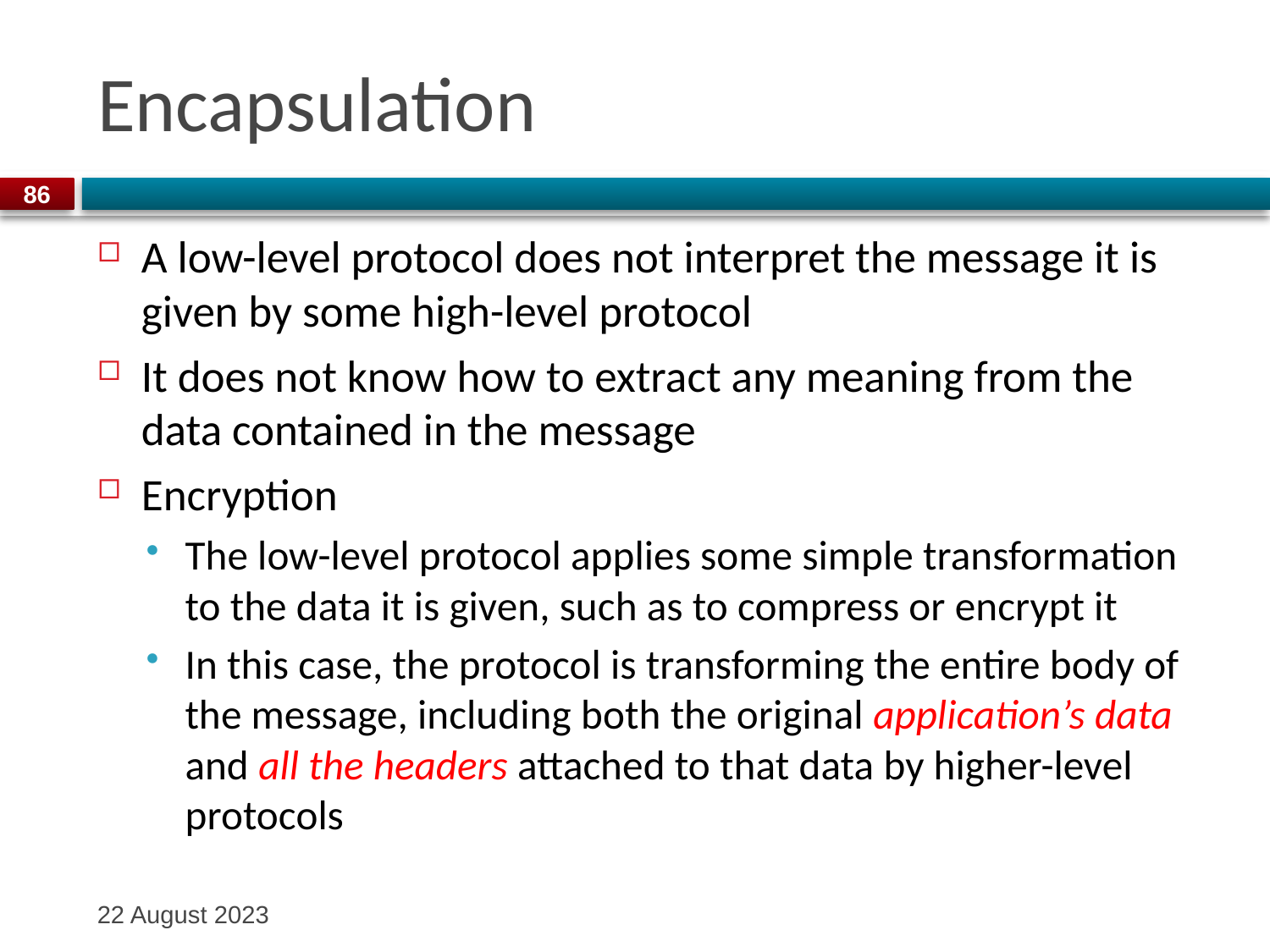

# Encapsulation
86
A low-level protocol does not interpret the message it is given by some high-level protocol
It does not know how to extract any meaning from the data contained in the message
Encryption
The low-level protocol applies some simple transformation to the data it is given, such as to compress or encrypt it
In this case, the protocol is transforming the entire body of the message, including both the original application’s data and all the headers attached to that data by higher-level protocols
22 August 2023